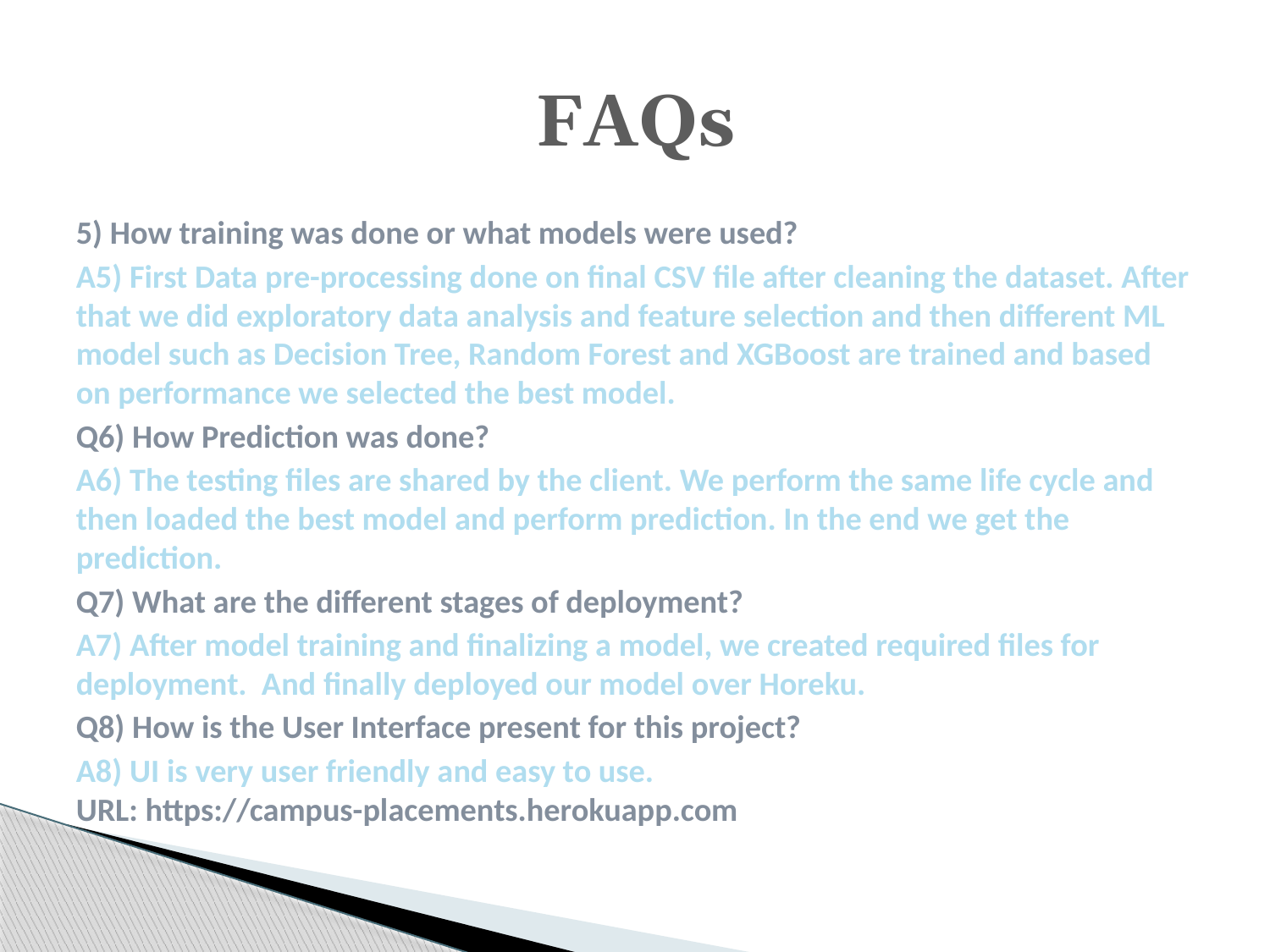

# FAQs
5) How training was done or what models were used?
A5) First Data pre-processing done on final CSV file after cleaning the dataset. After that we did exploratory data analysis and feature selection and then different ML model such as Decision Tree, Random Forest and XGBoost are trained and based on performance we selected the best model.
Q6) How Prediction was done?
A6) The testing files are shared by the client. We perform the same life cycle and then loaded the best model and perform prediction. In the end we get the prediction.
Q7) What are the different stages of deployment?
A7) After model training and finalizing a model, we created required files for deployment.  And finally deployed our model over Horeku.
Q8) How is the User Interface present for this project?
A8) UI is very user friendly and easy to use.
URL: https://campus-placements.herokuapp.com